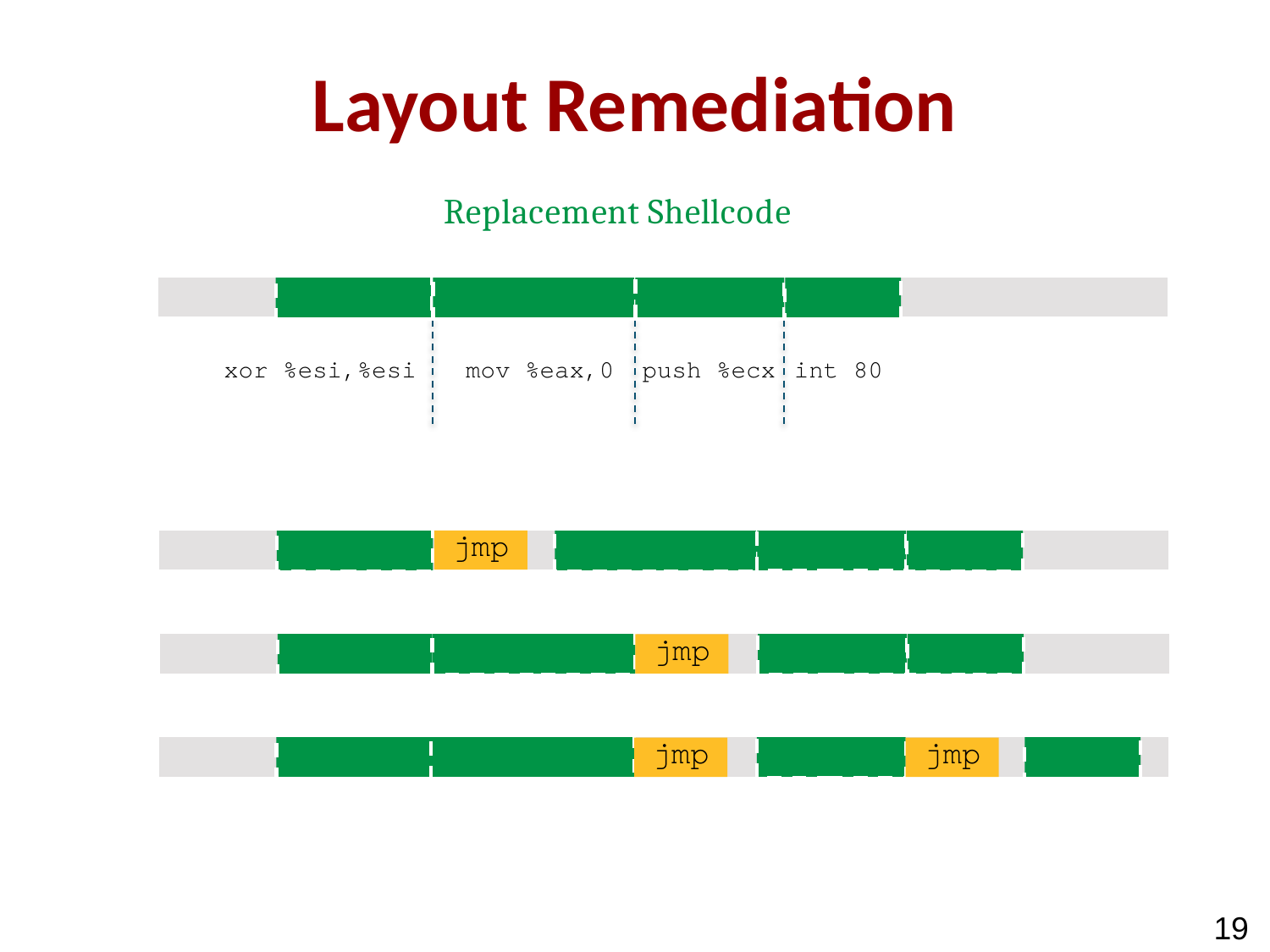

# Layout Remediation
Replacement Shellcode

xor %esi,%esi
mov %eax,0
push %ecx
int 80

jmp

jmp

jmp
jmp
19